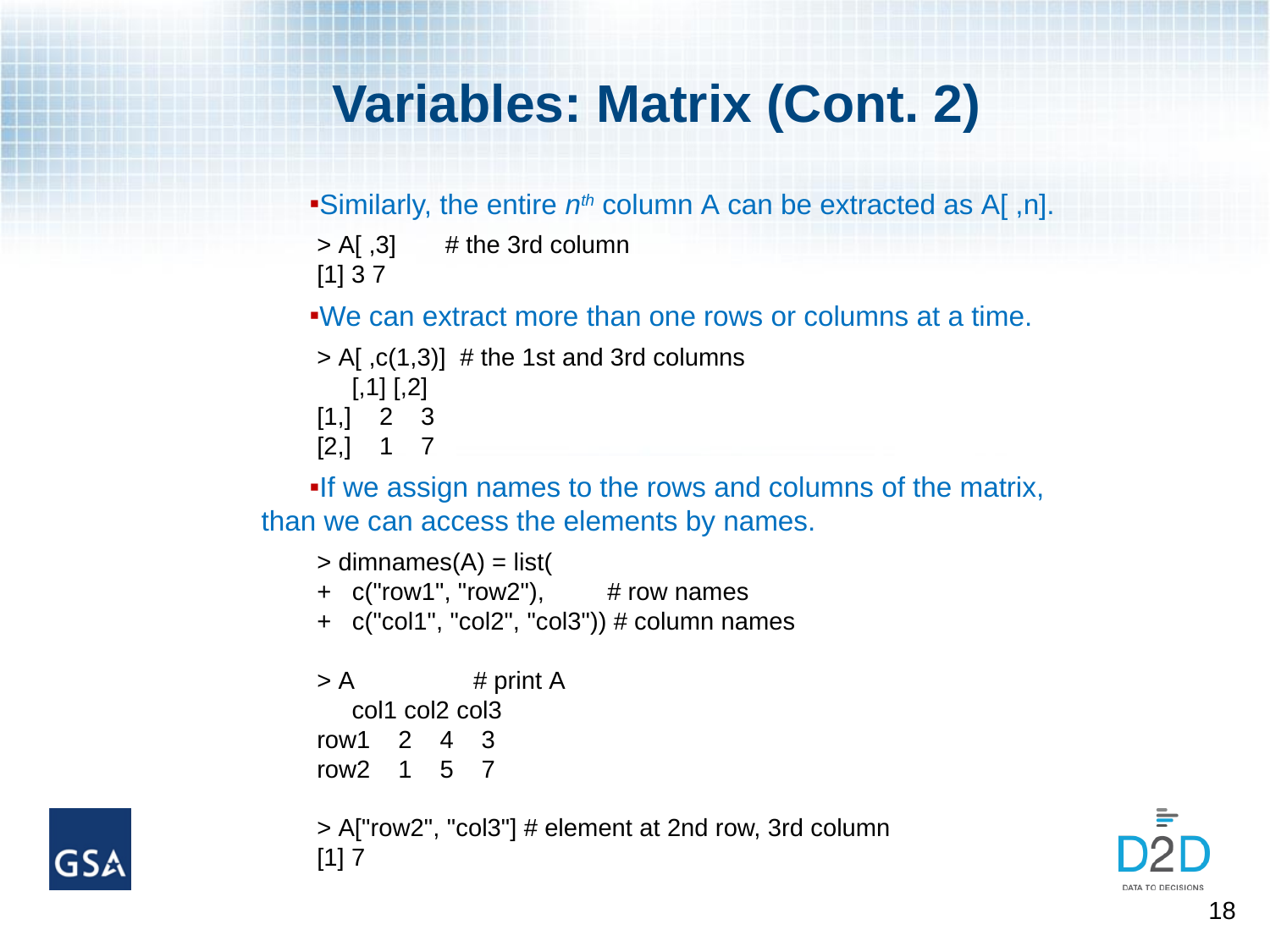

# Variables: Matrix (Cont. 2)
Similarly, the entire nth column A can be extracted as A[ ,n].
> A[ ,3]       # the 3rd column 
[1] 3 7
We can extract more than one rows or columns at a time.
> A[ ,c(1,3)]  # the 1st and 3rd columns 
     [,1] [,2] 
[1,]    2    3 
[2,]    1    7
If we assign names to the rows and columns of the matrix, than we can access the elements by names.
> dimnames(A) = list( 
+   c("row1", "row2"),         # row names 
+   c("col1", "col2", "col3")) # column names 
 
> A                 # print A 
     col1 col2 col3 
row1    2    4    3 
row2    1    5    7 
 
> A["row2", "col3"] # element at 2nd row, 3rd column 
[1] 7

18